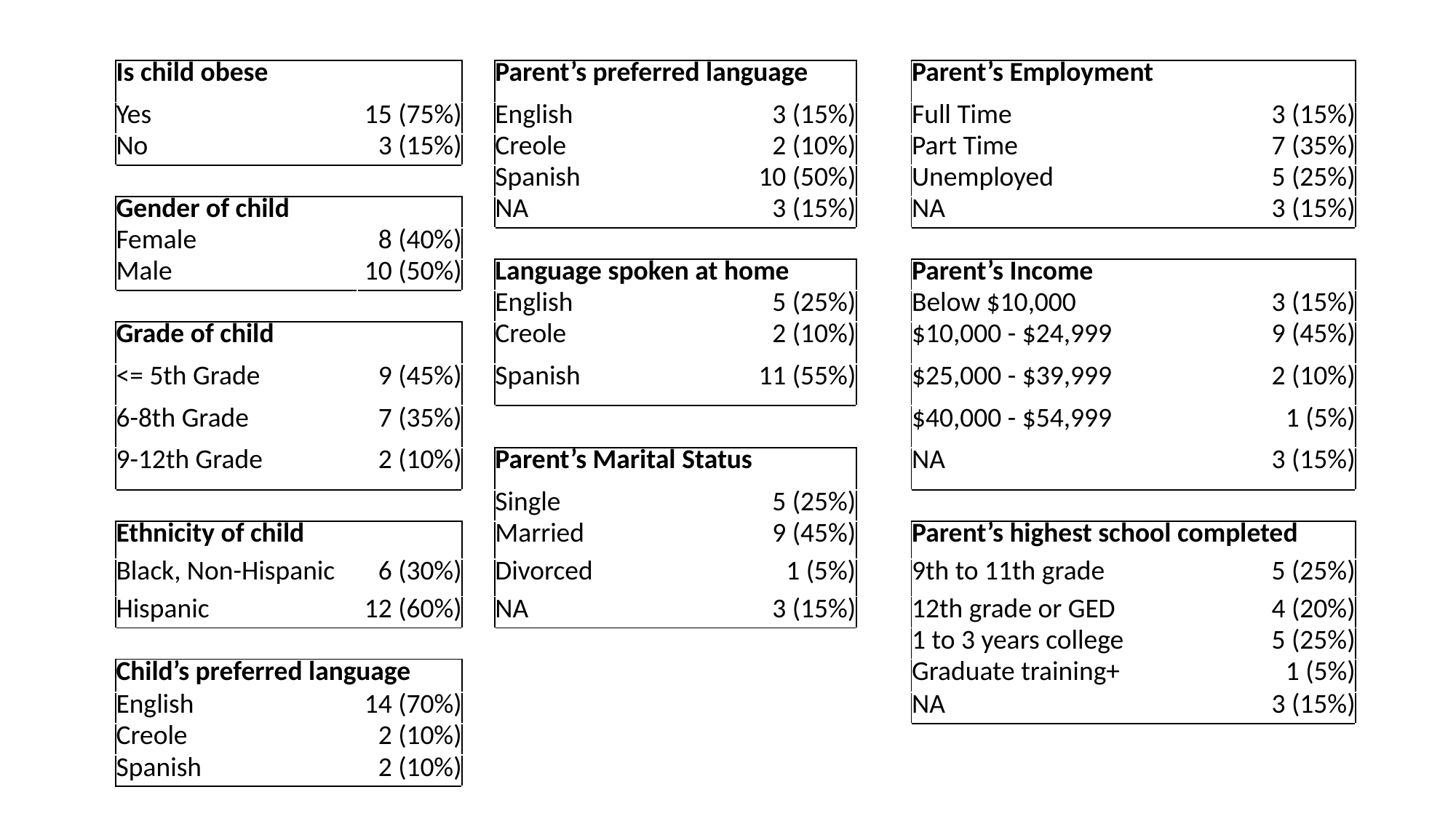

| Is child obese |  |  |  | Parent’s preferred language |  |  | Parent’s Employment |  |
| --- | --- | --- | --- | --- | --- | --- | --- | --- |
| Yes | 15 (75%) |  |  | English | 3 (15%) |  | Full Time | 3 (15%) |
| No | 3 (15%) |  |  | Creole | 2 (10%) |  | Part Time | 7 (35%) |
|  |  |  |  | Spanish | 10 (50%) |  | Unemployed | 5 (25%) |
| Gender of child |  |  |  | NA | 3 (15%) |  | NA | 3 (15%) |
| Female |  | 8 (40%) |  |  |  |  |  |  |
| Male |  | 10 (50%) |  | Language spoken at home |  |  | Parent’s Income |  |
|  |  |  |  | English | 5 (25%) |  | Below $10,000 | 3 (15%) |
| Grade of child |  |  |  | Creole | 2 (10%) |  | $10,000 - $24,999 | 9 (45%) |
| <= 5th Grade |  | 9 (45%) |  | Spanish | 11 (55%) |  | $25,000 - $39,999 | 2 (10%) |
| 6-8th Grade |  | 7 (35%) |  |  |  |  | $40,000 - $54,999 | 1 (5%) |
| 9-12th Grade |  | 2 (10%) |  | Parent’s Marital Status |  |  | NA | 3 (15%) |
|  |  |  |  | Single | 5 (25%) |  |  |  |
| Ethnicity of child |  |  |  | Married | 9 (45%) |  | Parent’s highest school completed |  |
| Black, Non-Hispanic |  | 6 (30%) |  | Divorced | 1 (5%) |  | 9th to 11th grade | 5 (25%) |
| Hispanic |  | 12 (60%) |  | NA | 3 (15%) |  | 12th grade or GED | 4 (20%) |
|  |  |  |  |  |  |  | 1 to 3 years college | 5 (25%) |
| Child’s preferred language |  |  |  |  |  |  | Graduate training+ | 1 (5%) |
| English | 14 (70%) |  |  |  |  |  | NA | 3 (15%) |
| Creole | 2 (10%) |  |  |  |  |  |  |  |
| Spanish | 2 (10%) |  |  |  |  |  |  |  |